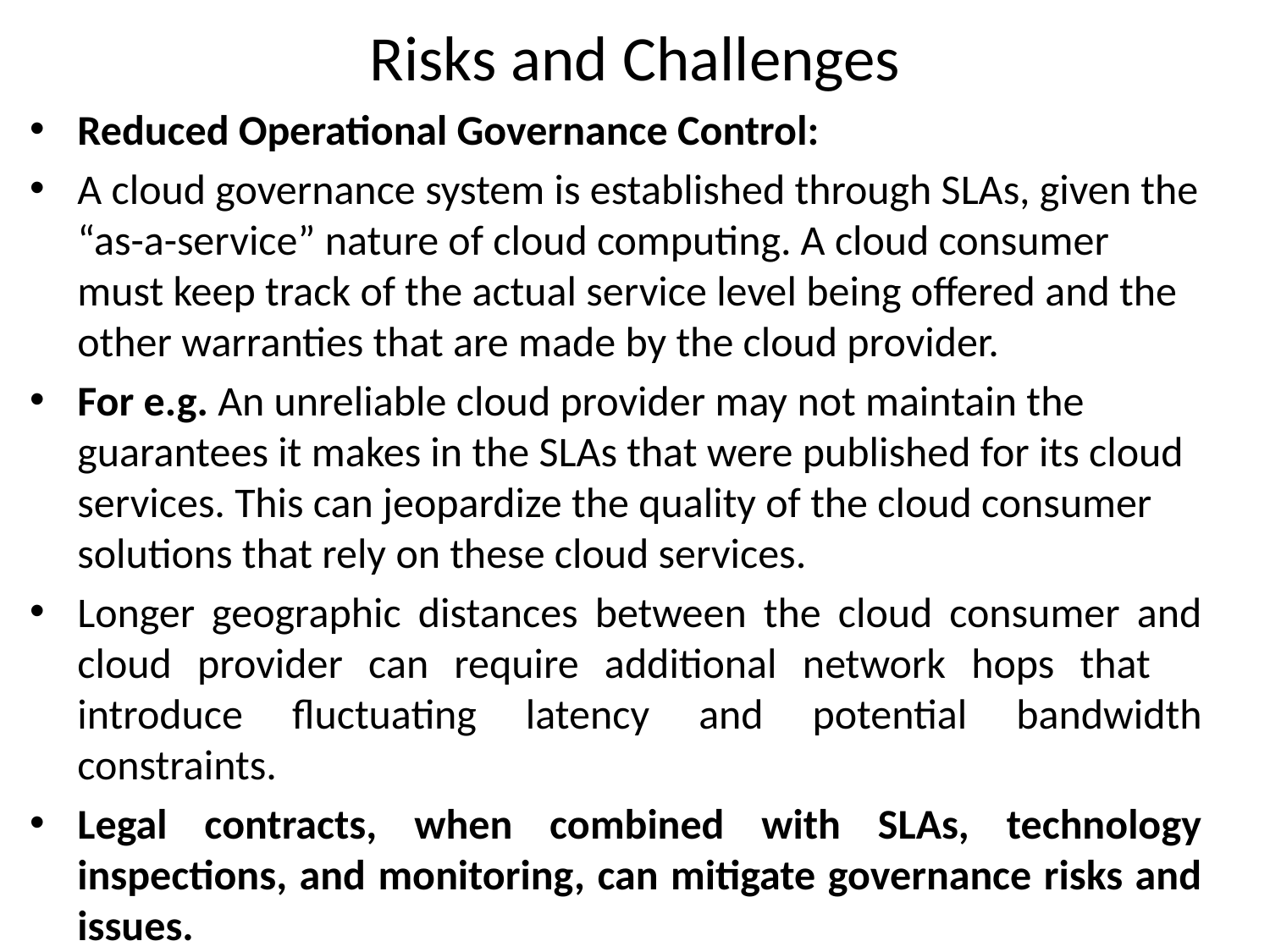

# Risks and Challenges
Reduced Operational Governance Control:
A cloud governance system is established through SLAs, given the “as-a-service” nature of cloud computing. A cloud consumer must keep track of the actual service level being offered and the other warranties that are made by the cloud provider.
For e.g. An unreliable cloud provider may not maintain the guarantees it makes in the SLAs that were published for its cloud services. This can jeopardize the quality of the cloud consumer solutions that rely on these cloud services.
Longer geographic distances between the cloud consumer and cloud provider can require additional network hops that   introduce fluctuating latency and potential bandwidth constraints.
Legal contracts, when combined with SLAs, technology inspections, and monitoring, can mitigate governance risks and issues.